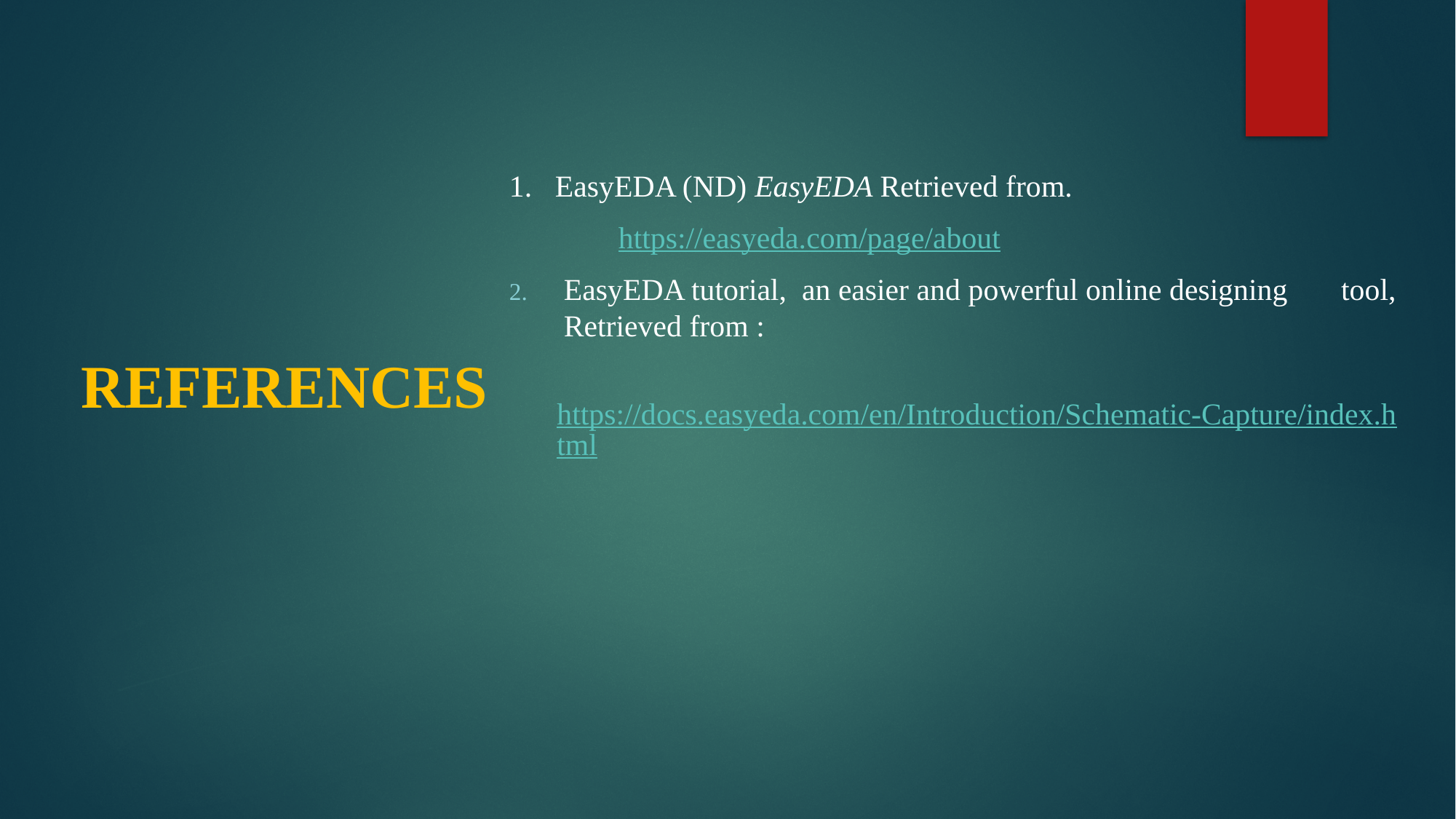

1.   EasyEDA (ND) EasyEDA Retrieved from.
	https://easyeda.com/page/about
EasyEDA tutorial,  an easier and powerful online designing       tool, Retrieved from :
	https://docs.easyeda.com/en/Introduction/Schematic-Capture/index.html

# REFERENCES